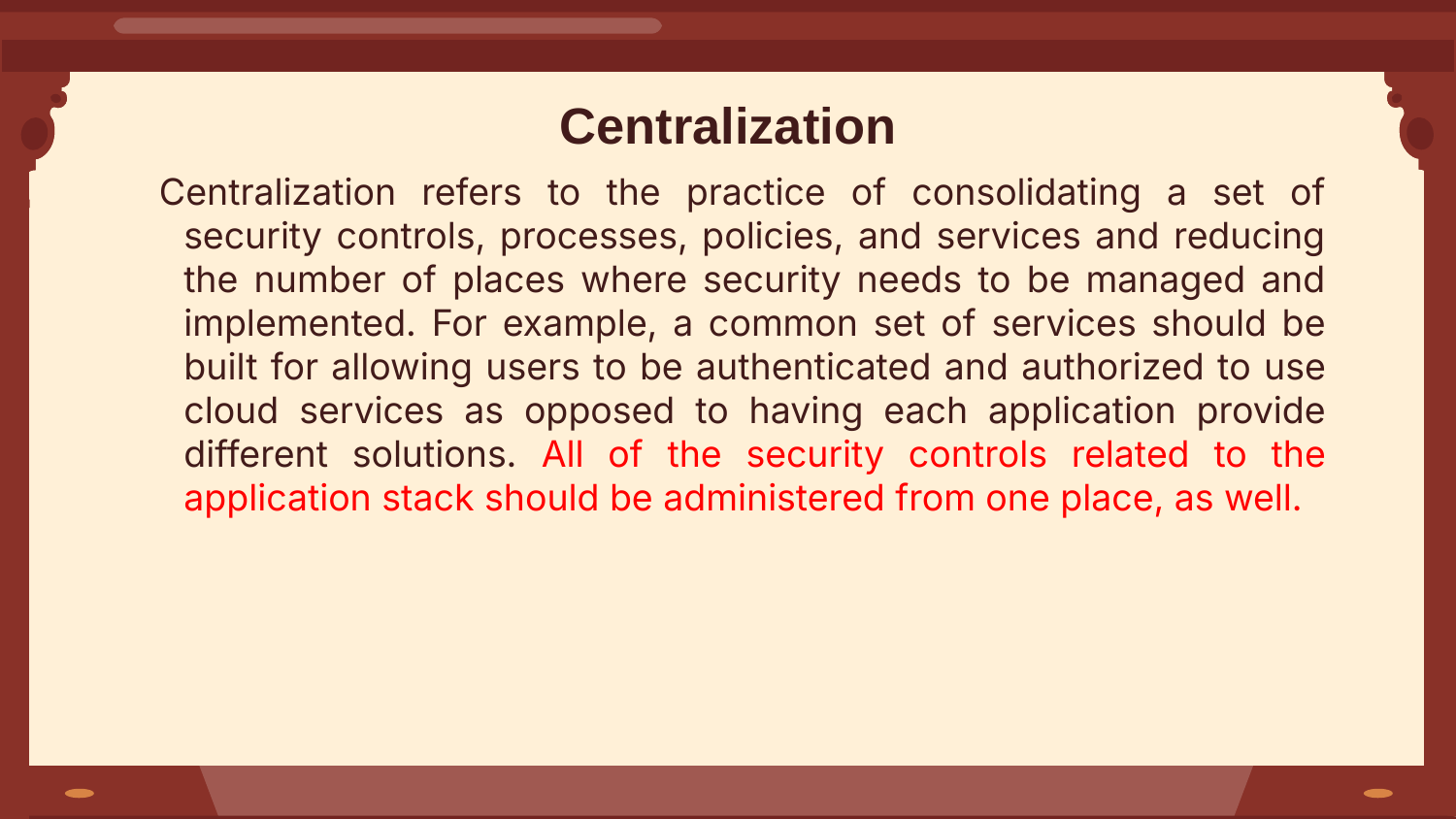

# Centralization
Centralization refers to the practice of consolidating a set of security controls, processes, policies, and services and reducing the number of places where security needs to be managed and implemented. For example, a common set of services should be built for allowing users to be authenticated and authorized to use cloud services as opposed to having each application provide different solutions. All of the security controls related to the application stack should be administered from one place, as well.